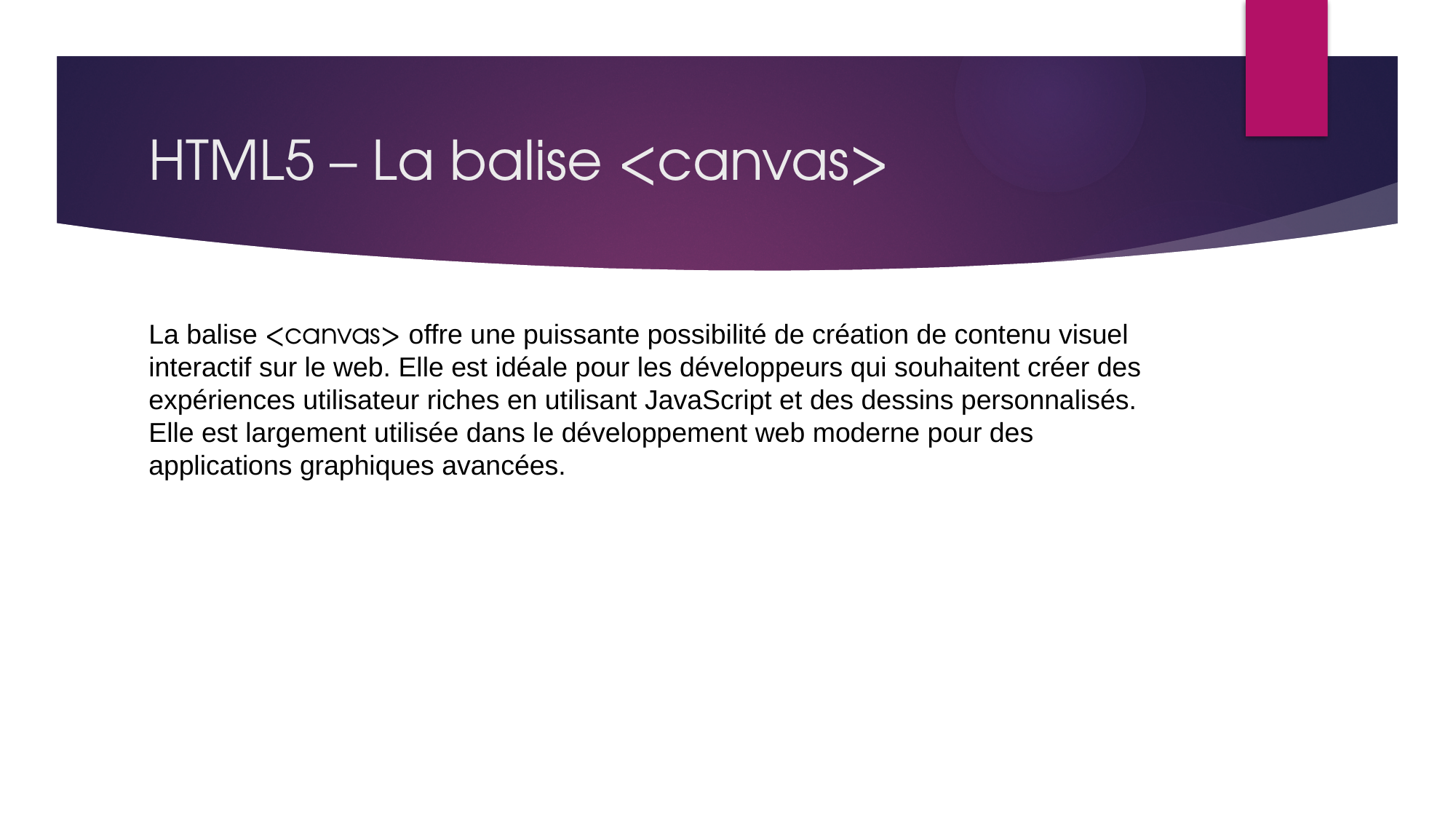

# HTML5 – La balise <canvas>
La balise <canvas> offre une puissante possibilité de création de contenu visuel interactif sur le web. Elle est idéale pour les développeurs qui souhaitent créer des expériences utilisateur riches en utilisant JavaScript et des dessins personnalisés. Elle est largement utilisée dans le développement web moderne pour des applications graphiques avancées.